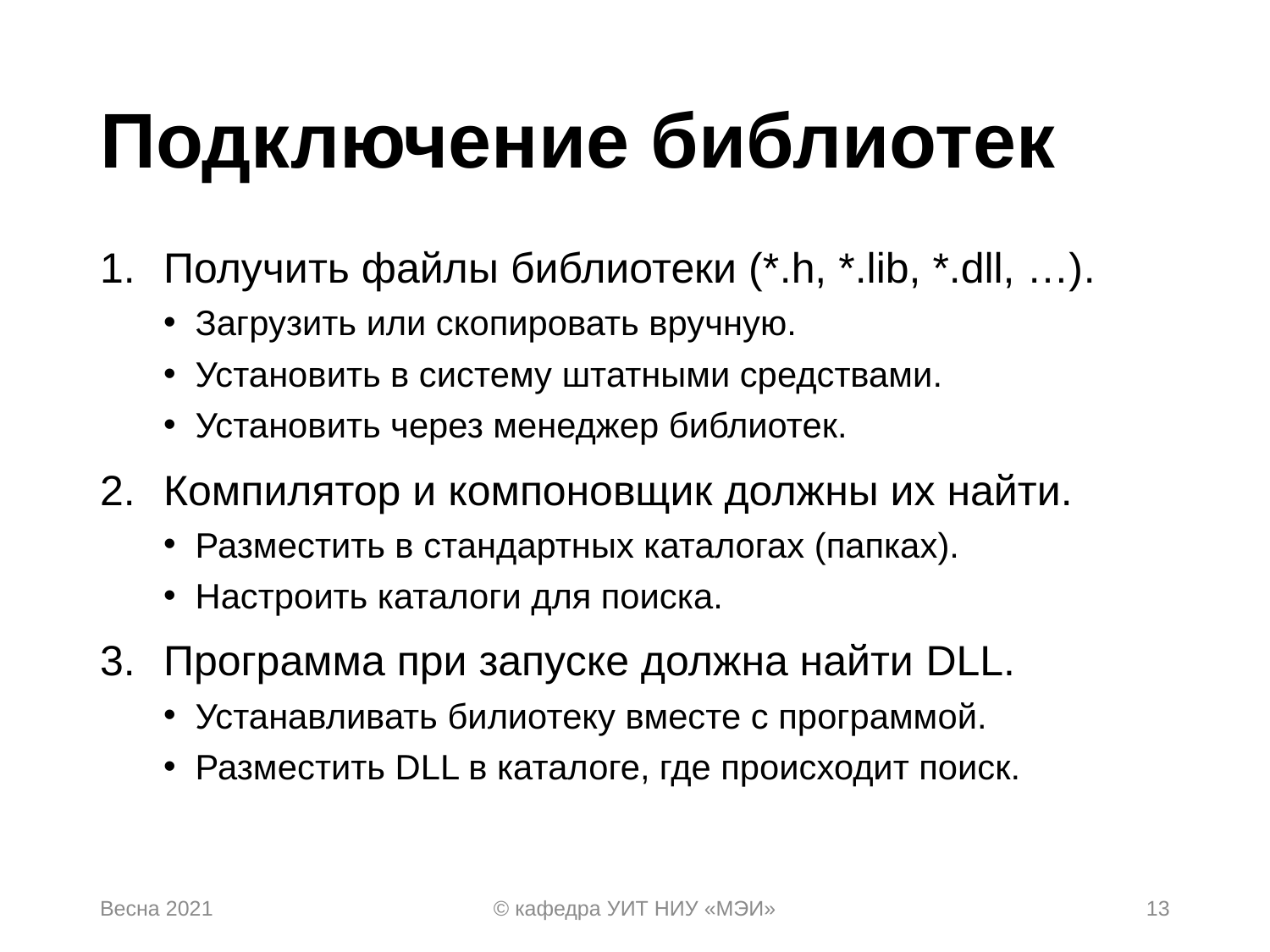

# Подключение библиотек
Получить файлы библиотеки (*.h, *.lib, *.dll, …).
Загрузить или скопировать вручную.
Установить в систему штатными средствами.
Установить через менеджер библиотек.
Компилятор и компоновщик должны их найти.
Разместить в стандартных каталогах (папках).
Настроить каталоги для поиска.
Программа при запуске должна найти DLL.
Устанавливать билиотеку вместе с программой.
Разместить DLL в каталоге, где происходит поиск.
Весна 2021
© кафедра УИТ НИУ «МЭИ»
13